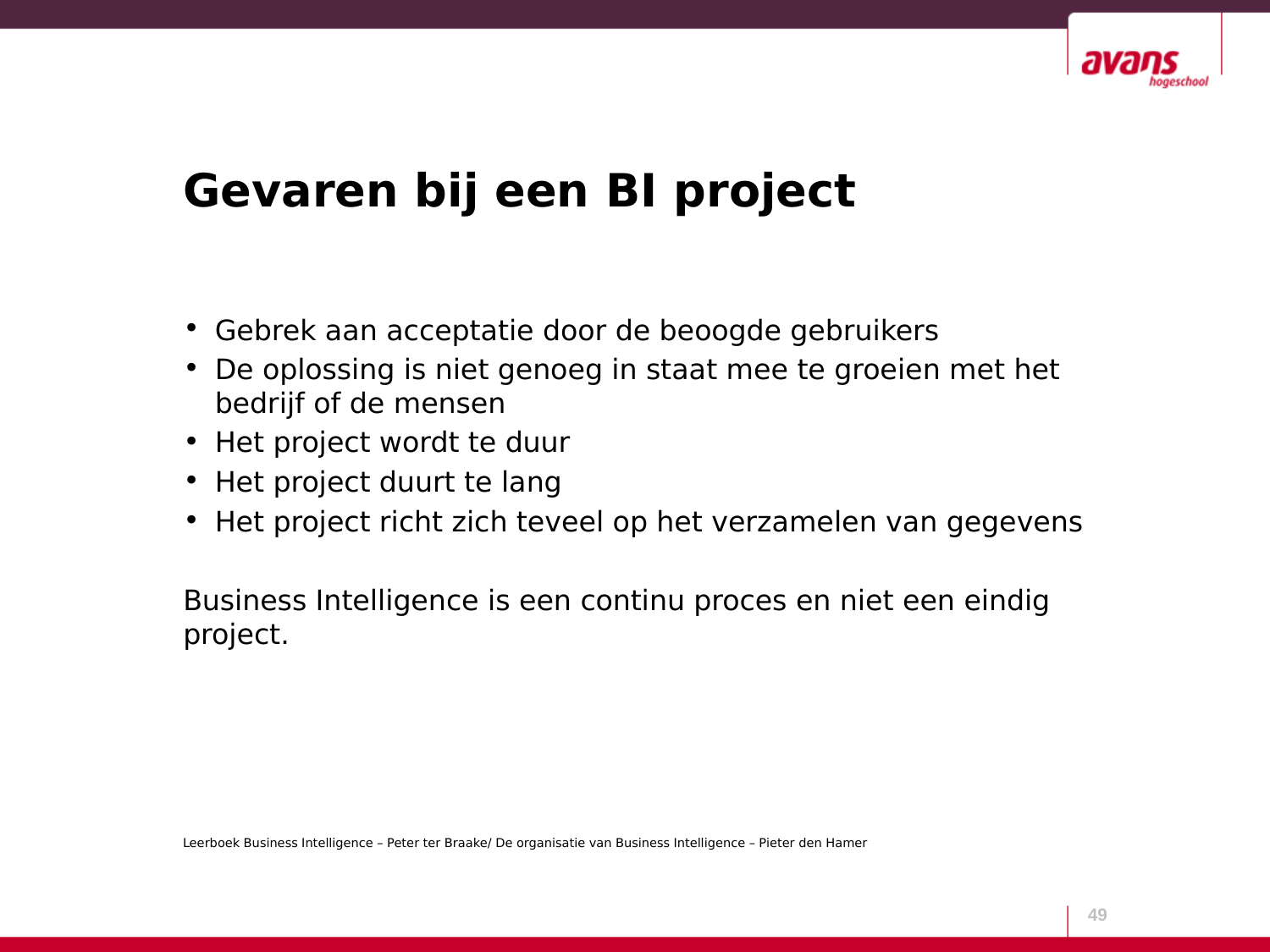

# Gevaren bij een BI project
Gebrek aan acceptatie door de beoogde gebruikers
De oplossing is niet genoeg in staat mee te groeien met het bedrijf of de mensen
Het project wordt te duur
Het project duurt te lang
Het project richt zich teveel op het verzamelen van gegevens

Business Intelligence is een continu proces en niet een eindig project.

49